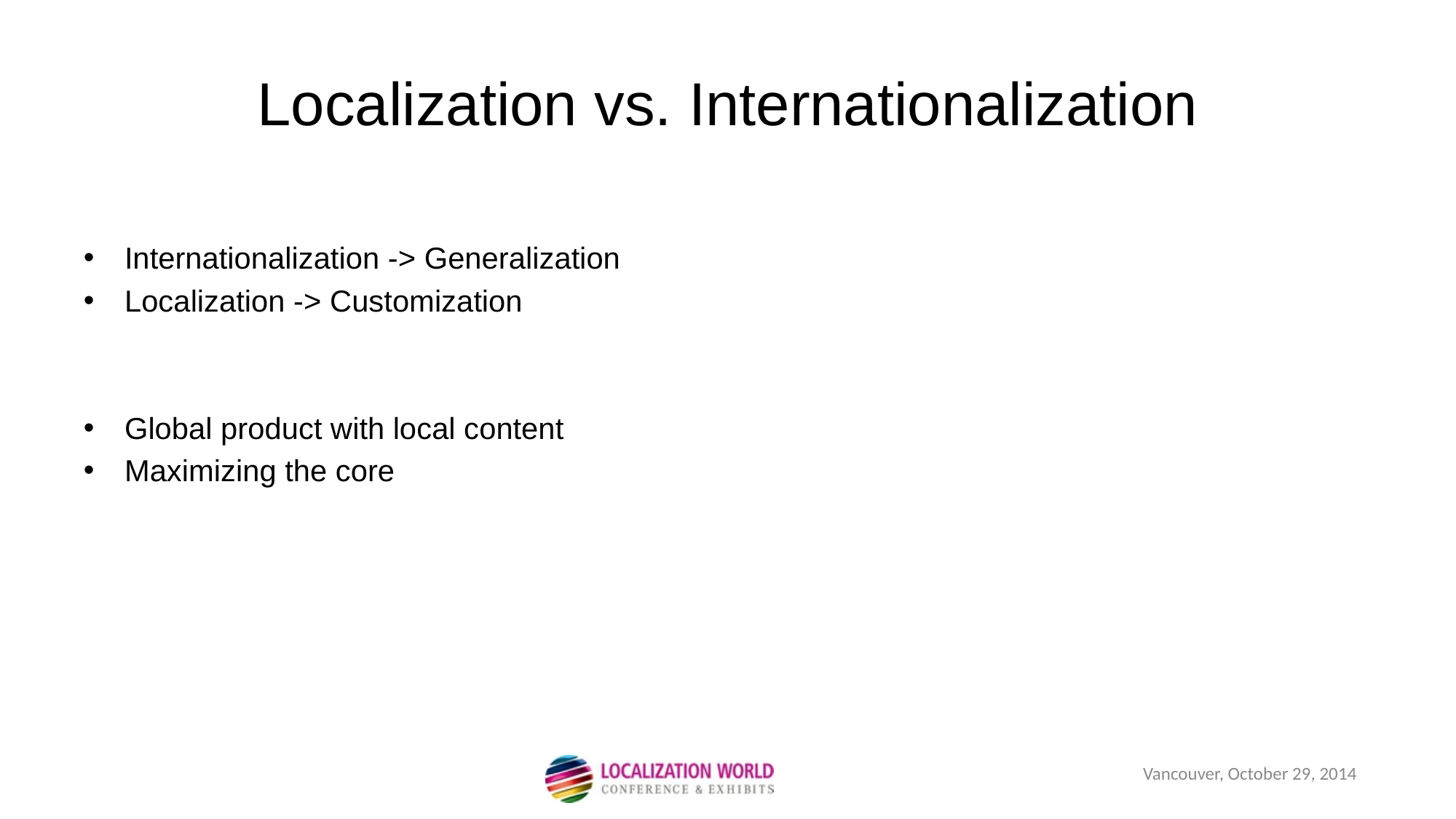

Localization vs. Internationalization

Internationalization -> Generalization
Localization -> Customization

Global product with local content
Maximizing the core